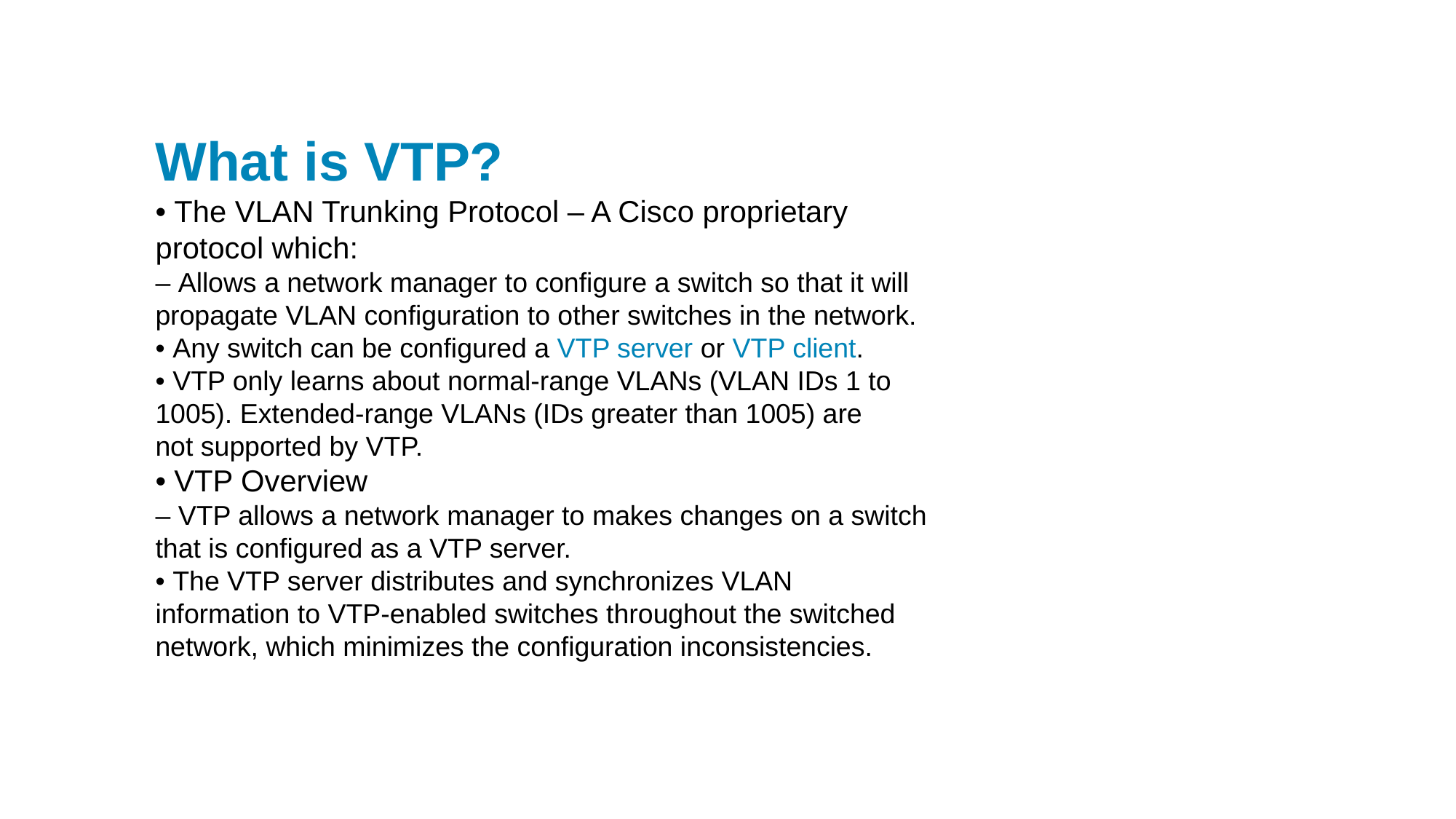

What is VTP?
• The VLAN Trunking Protocol – A Cisco proprietary
protocol which:
– Allows a network manager to configure a switch so that it will
propagate VLAN configuration to other switches in the network.
• Any switch can be configured a VTP server or VTP client.
• VTP only learns about normal-range VLANs (VLAN IDs 1 to
1005). Extended-range VLANs (IDs greater than 1005) are
not supported by VTP.
• VTP Overview
– VTP allows a network manager to makes changes on a switch
that is configured as a VTP server.
• The VTP server distributes and synchronizes VLAN
information to VTP-enabled switches throughout the switched
network, which minimizes the configuration inconsistencies.